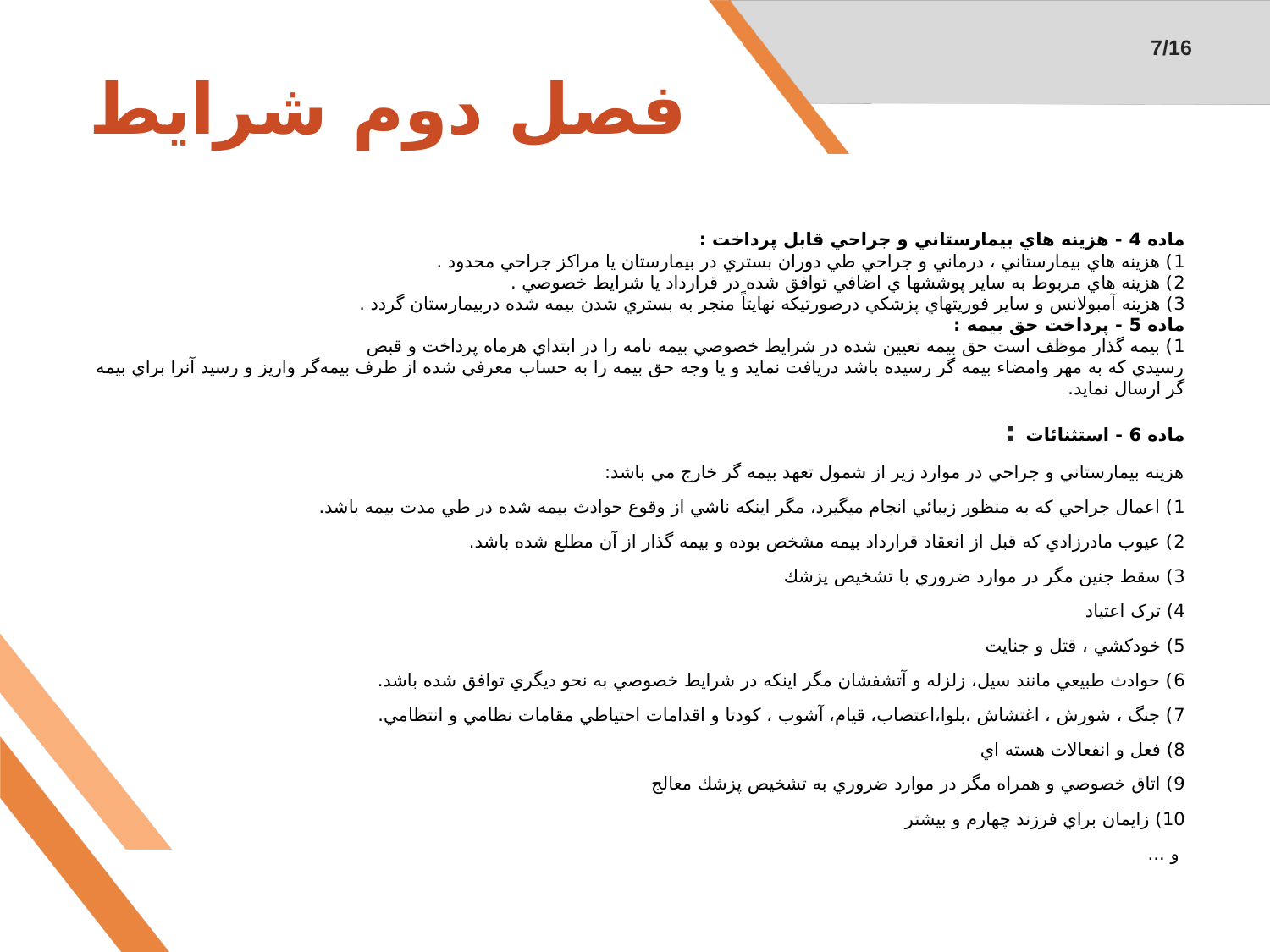

7/16
# فصل دوم شرایط
ماده 4 - هزينه هاي بيمارستاني و جراحي قابل پرداخت :
1) هزينه هاي بيمارستاني ، درماني و جراحي طي دوران بستري در بيمارستان يا مراكز جراحي محدود .
2) هزينه هاي مربوط به ساير پوششها ي اضافي توافق شده در قرارداد يا شرايط خصوصي .
3) هزينه آمبولانس و ساير فوريتهاي پزشكي درصورتيكه نهايتاً منجر به بستري شدن بيمه شده دربيمارستان گردد .
ماده 5 - پرداخت حق بيمه :
1) بيمه گذار موظف است حق بيمه تعيين شده در شرايط خصوصي بيمه نامه را در ابتداي هرماه پرداخت و قبض
رسيدي كه به مهر وامضاء بيمه گر رسيده باشد دريافت نمايد و يا وجه حق بيمه را به حساب معرفي شده از طرف بيمه‌گر واريز و رسيد آنرا براي بيمه گر ارسال نمايد.
ماده 6 - استثنائات :
هزينه بيمارستاني و جراحي در موارد زير از شمول تعهد بيمه گر خارج مي باشد:
1) اعمال جراحي كه به منظور زيبائي انجام ميگيرد، مگر اينكه ناشي از وقوع حوادث بيمه شده در طي مدت بيمه باشد.
2) عيوب مادرزادي كه قبل از انعقاد قرارداد بيمه مشخص بوده و بيمه گذار از آن مطلع شده باشد.
3) سقط جنين مگر در موارد ضروري با تشخيص پزشك
4) ترک اعتیاد
5) خودكشي ، قتل و جنايت
6) حوادث طبيعي مانند سيل، زلزله و آتشفشان مگر اينكه در شرايط خصوصي به نحو ديگري توافق شده باشد.
7) جنگ ، شورش ، اغتشاش ،بلوا،اعتصاب، قيام، آشوب ، كودتا و اقدامات احتياطي مقامات نظامي و انتظامي.
8) فعل و انفعالات هسته اي
9) اتاق خصوصي و همراه مگر در موارد ضروري به تشخيص پزشك معالج
10) زايمان براي فرزند چهارم و بيشتر
 و ...